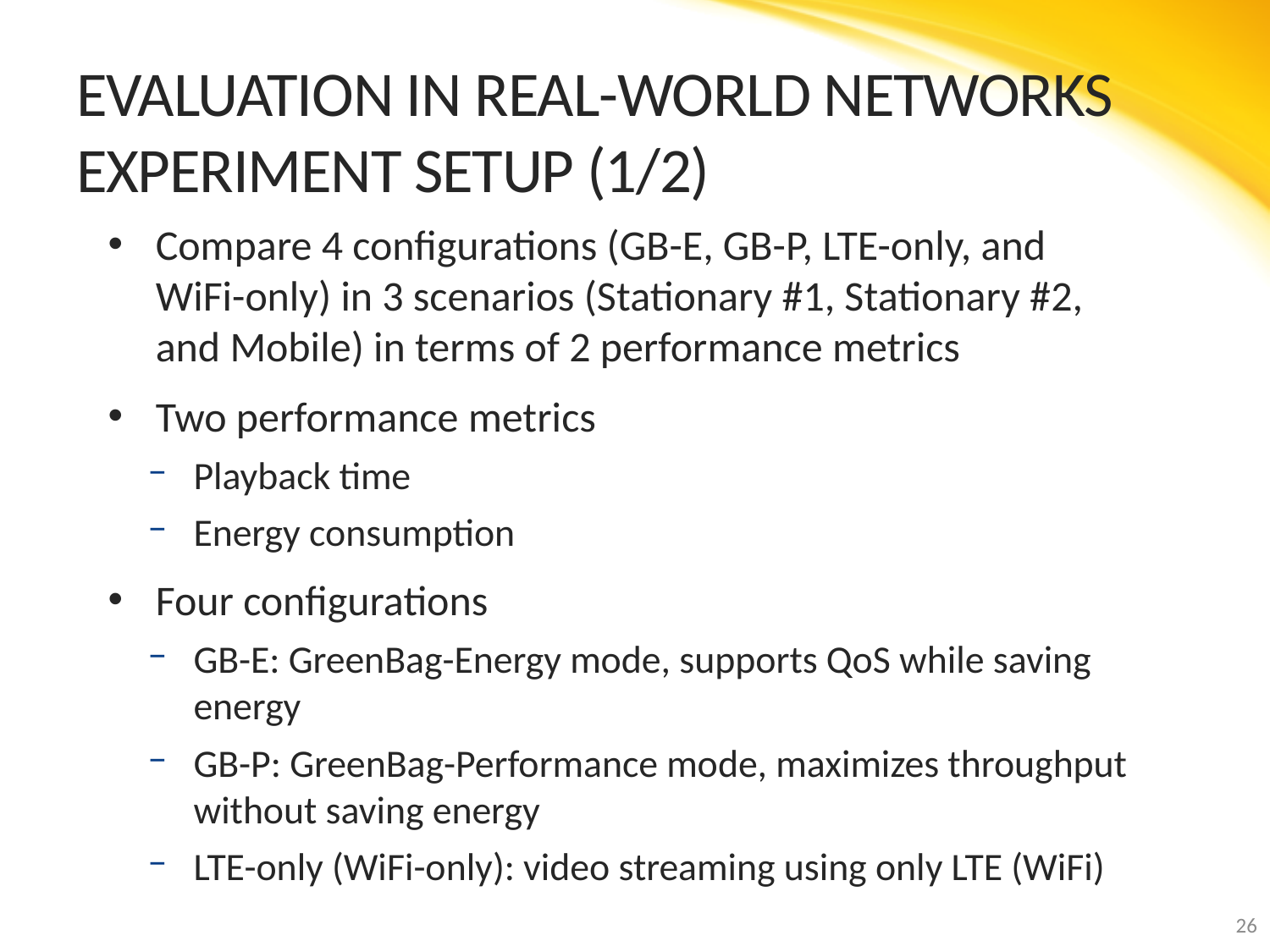

# Evaluation in real-world networks Experiment Setup (1/2)
Compare 4 configurations (GB-E, GB-P, LTE-only, and WiFi-only) in 3 scenarios (Stationary #1, Stationary #2, and Mobile) in terms of 2 performance metrics
Two performance metrics
Playback time
Energy consumption
Four configurations
GB-E: GreenBag-Energy mode, supports QoS while saving energy
GB-P: GreenBag-Performance mode, maximizes throughput without saving energy
LTE-only (WiFi-only): video streaming using only LTE (WiFi)
26